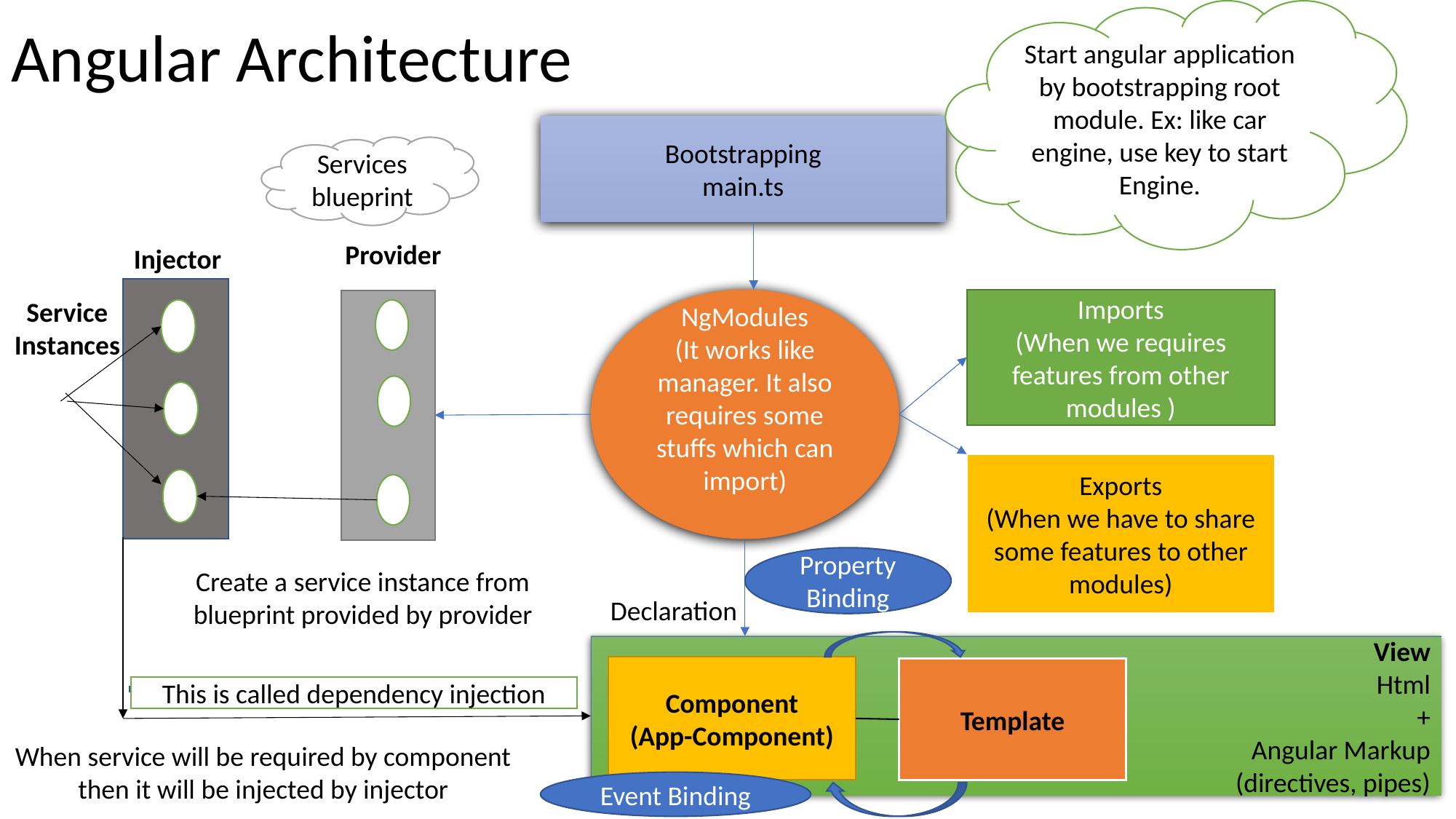

Start angular application by bootstrapping root module. Ex: like car engine, use key to start
Engine.
# Angular Architecture

Bootstrapping
main.ts
Services blueprint
Provider
Injector

NgModules
(It works like manager. It also requires some stuffs which can import)

Imports
(When we requires features from other modules )
Service
Instances

Exports
(When we have to share some features to other modules)

Property Binding
Create a service instance from blueprint provided by provider
Declaration

View
Html
+
Angular Markup
(directives, pipes)
Component
(App-Component)
Template
This is called dependency injection

When service will be required by component then it will be injected by injector
Event Binding